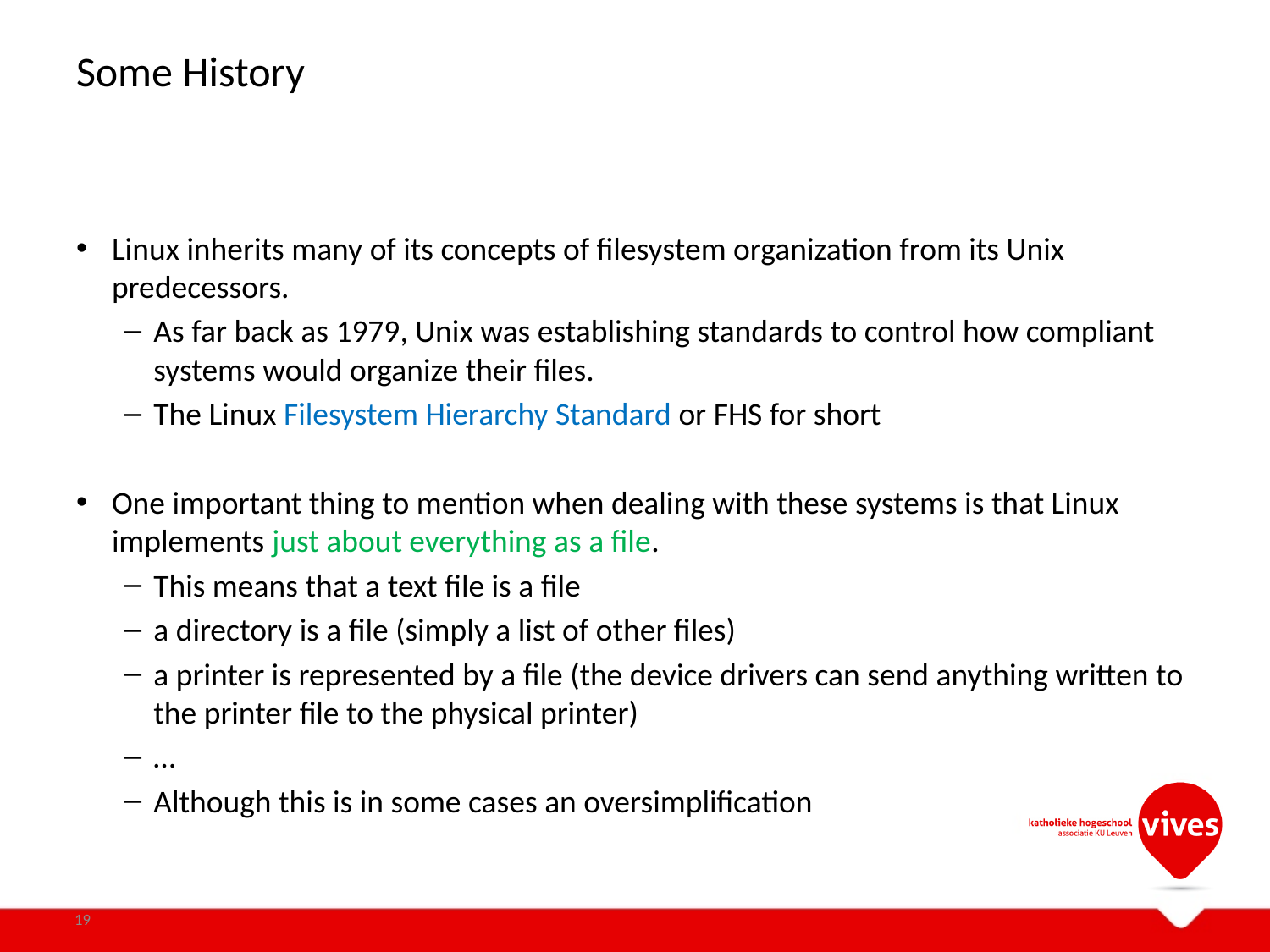

# Some History
Linux inherits many of its concepts of filesystem organization from its Unix predecessors.
As far back as 1979, Unix was establishing standards to control how compliant systems would organize their files.
The Linux Filesystem Hierarchy Standard or FHS for short

One important thing to mention when dealing with these systems is that Linux implements just about everything as a file.
This means that a text file is a file
a directory is a file (simply a list of other files)
a printer is represented by a file (the device drivers can send anything written to the printer file to the physical printer)
…
Although this is in some cases an oversimplification
19